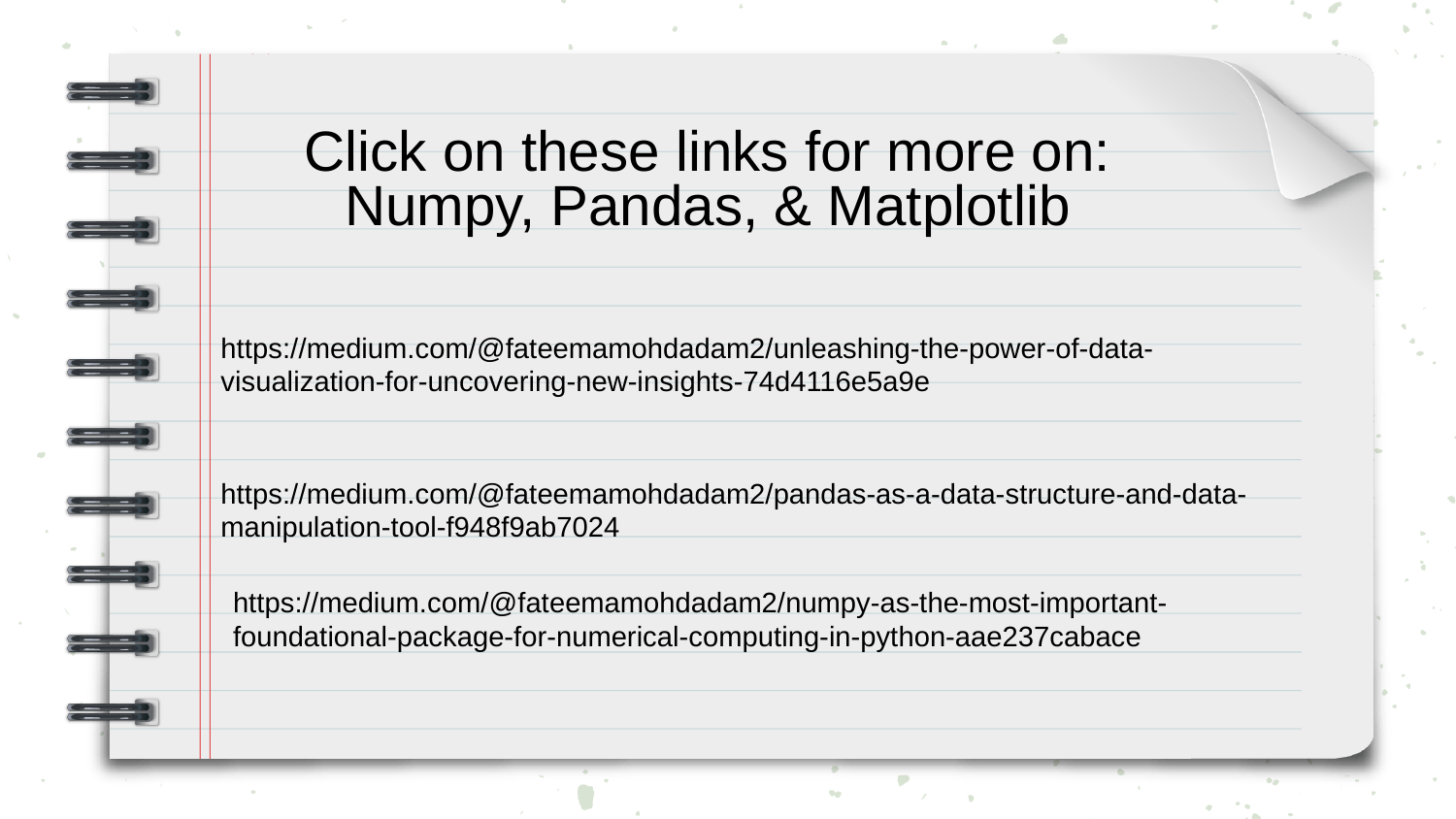

Click on these links for more on: Numpy, Pandas, & Matplotlib
https://medium.com/@fateemamohdadam2/unleashing-the-power-of-data-visualization-for-uncovering-new-insights-74d4116e5a9e
https://medium.com/@fateemamohdadam2/pandas-as-a-data-structure-and-data-manipulation-tool-f948f9ab7024
https://medium.com/@fateemamohdadam2/numpy-as-the-most-important-foundational-package-for-numerical-computing-in-python-aae237cabace